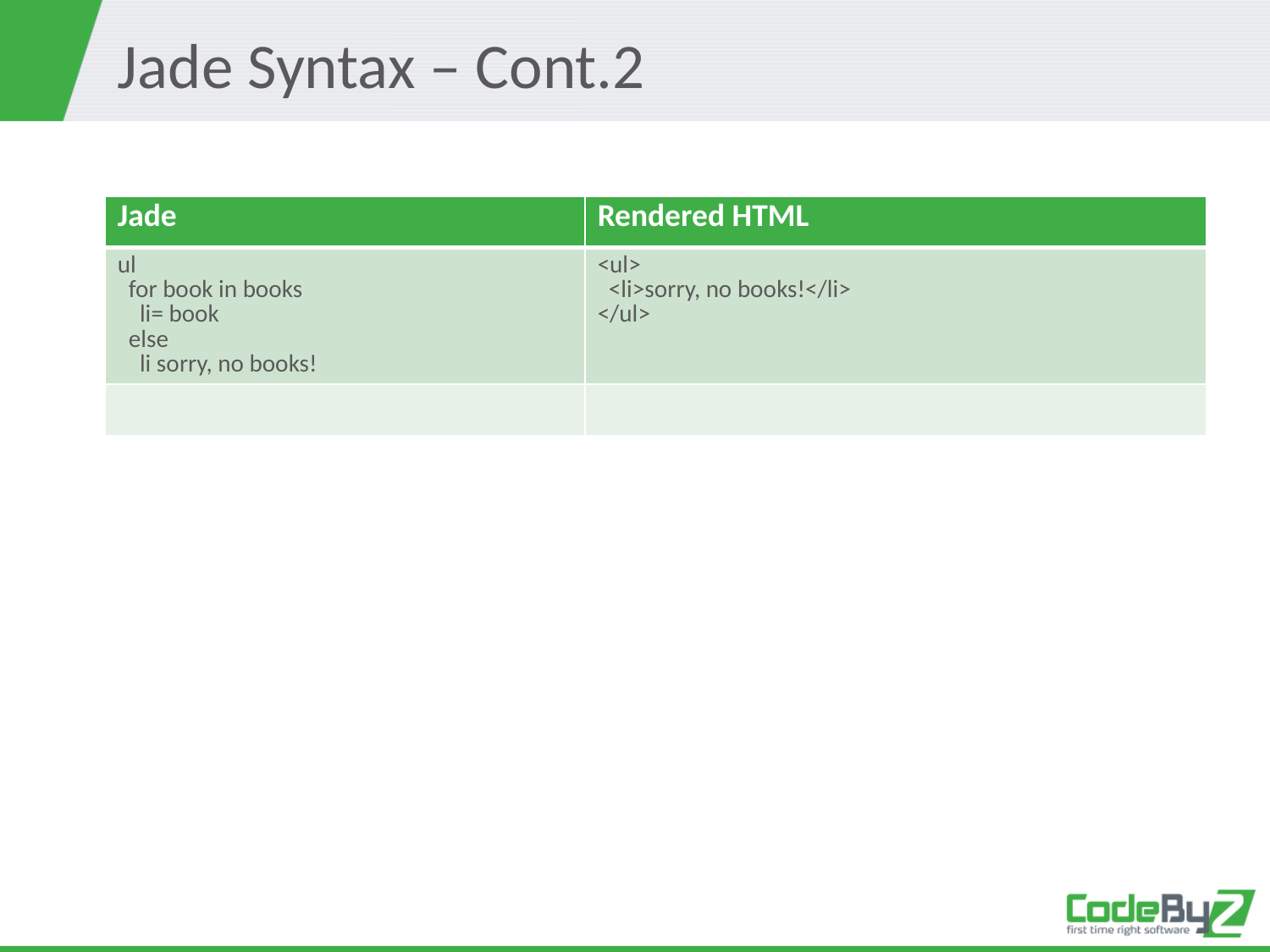

# Jade Syntax – Cont.2
| Jade | Rendered HTML |
| --- | --- |
| ul for book in books li= book else li sorry, no books! | <ul> <li>sorry, no books!</li> </ul> |
|  |  |